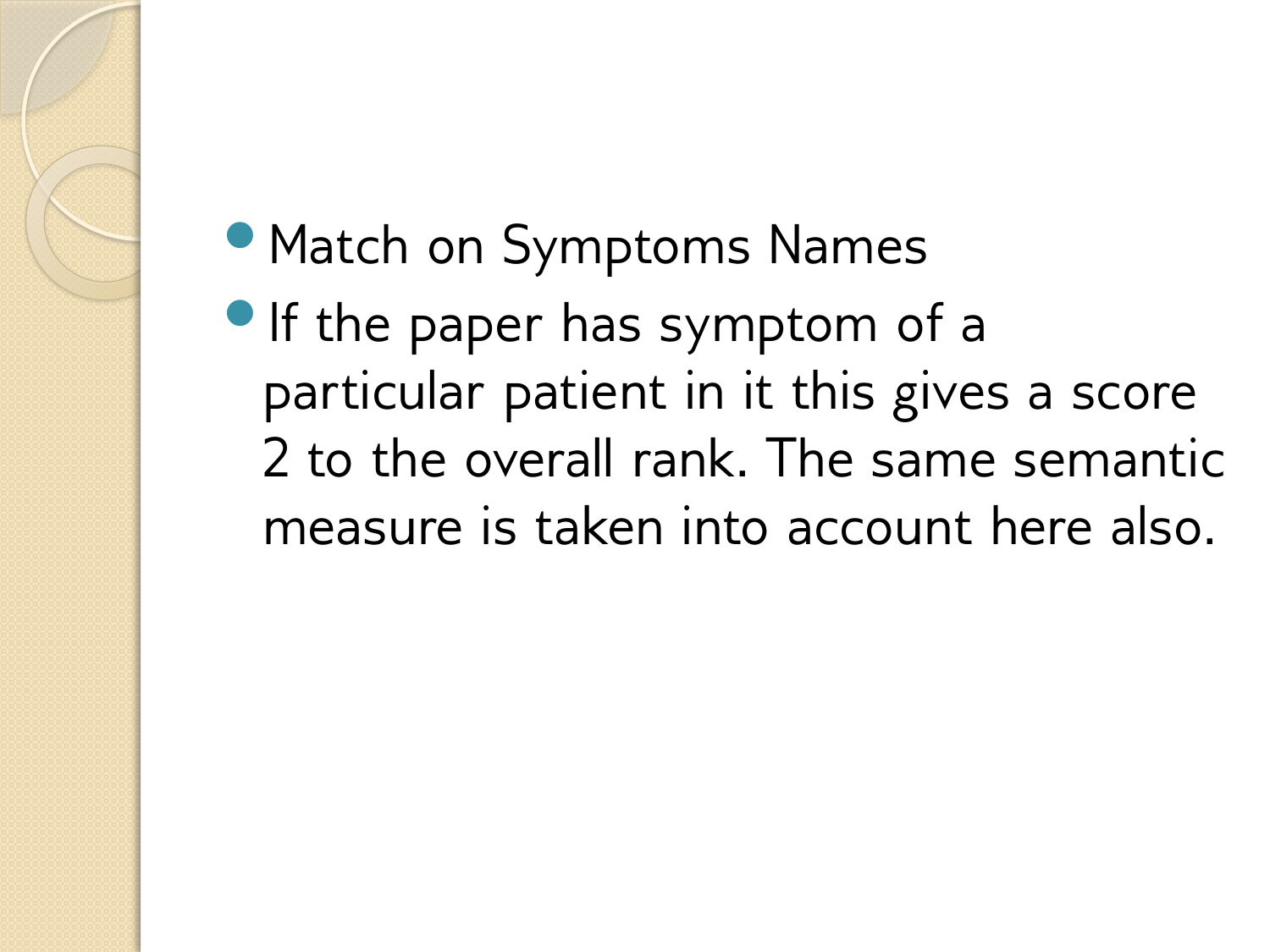

#
Match on Symptoms Names
If the paper has symptom of a particular patient in it this gives a score 2 to the overall rank. The same semantic measure is taken into account here also.